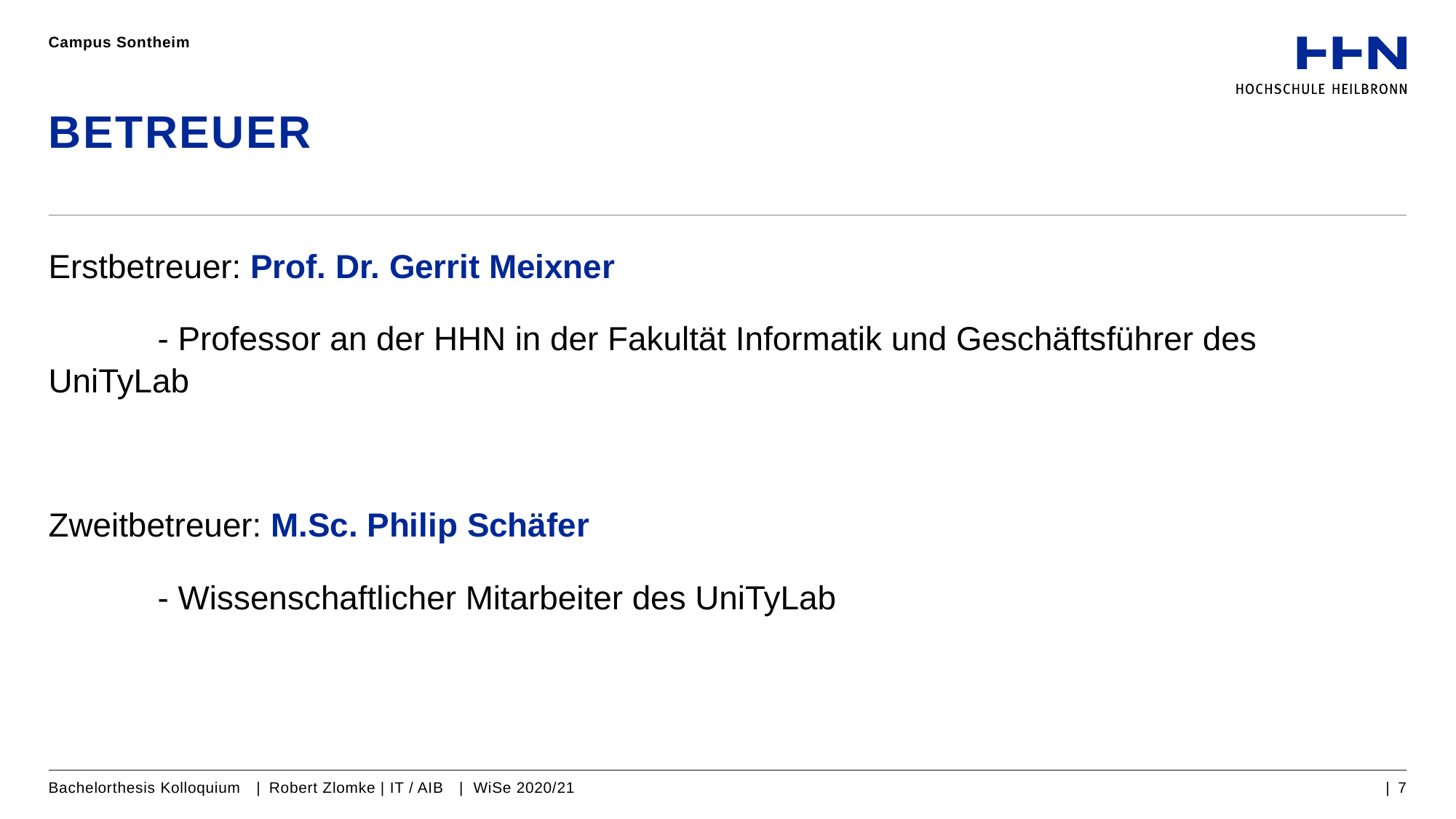

Campus Sontheim
# Betreuer
Erstbetreuer: Prof. Dr. Gerrit Meixner
	- Professor an der HHN in der Fakultät Informatik und Geschäftsführer des UniTyLab

Zweitbetreuer: M.Sc. Philip Schäfer
	- Wissenschaftlicher Mitarbeiter des UniTyLab

Bachelorthesis Kolloquium | Robert Zlomke | IT / AIB |  WiSe 2020/21
|  7